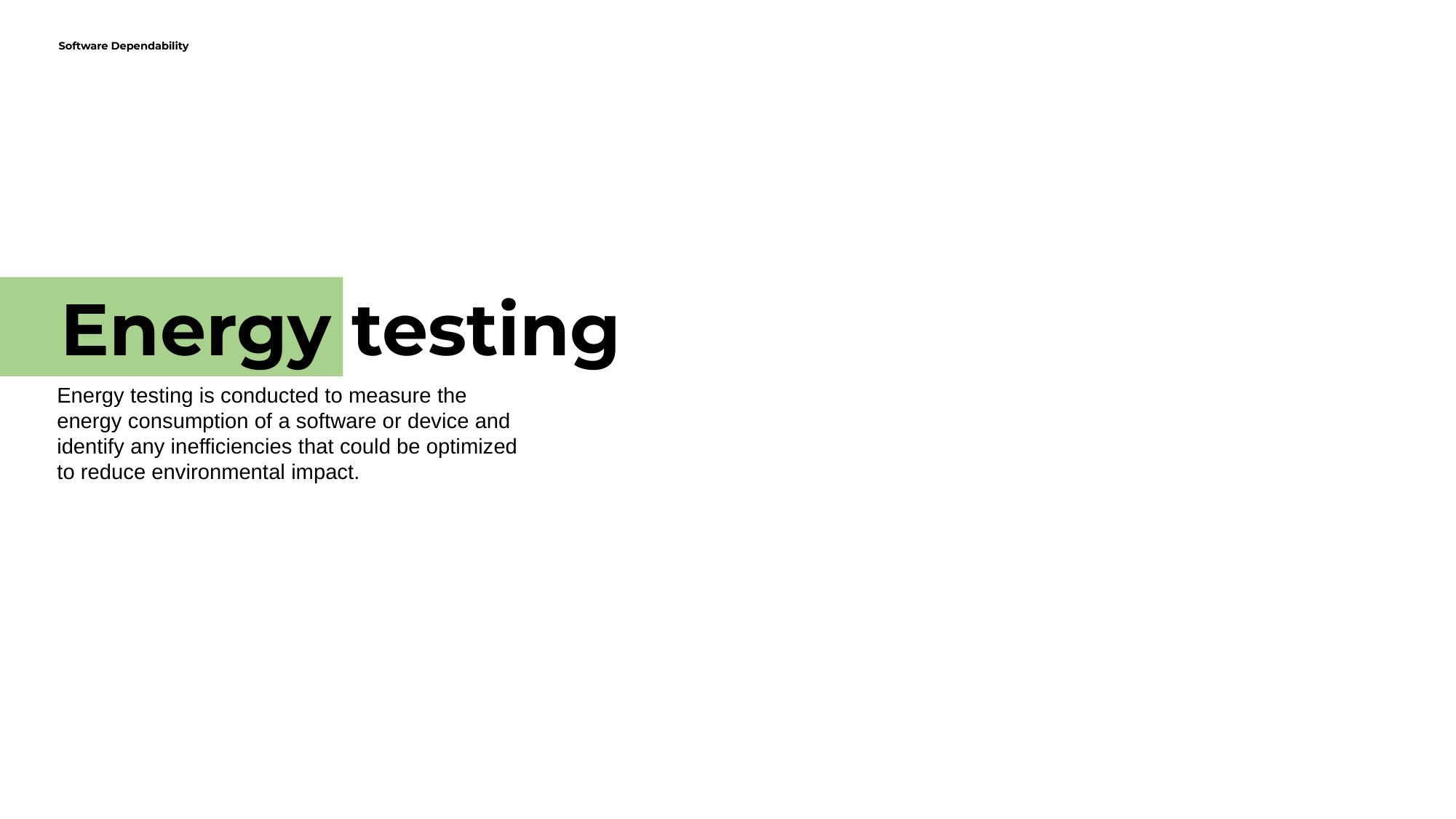

Software Dependability

Energy testing
Energy testing is conducted to measure the energy consumption of a software or device and identify any inefficiencies that could be optimized to reduce environmental impact.